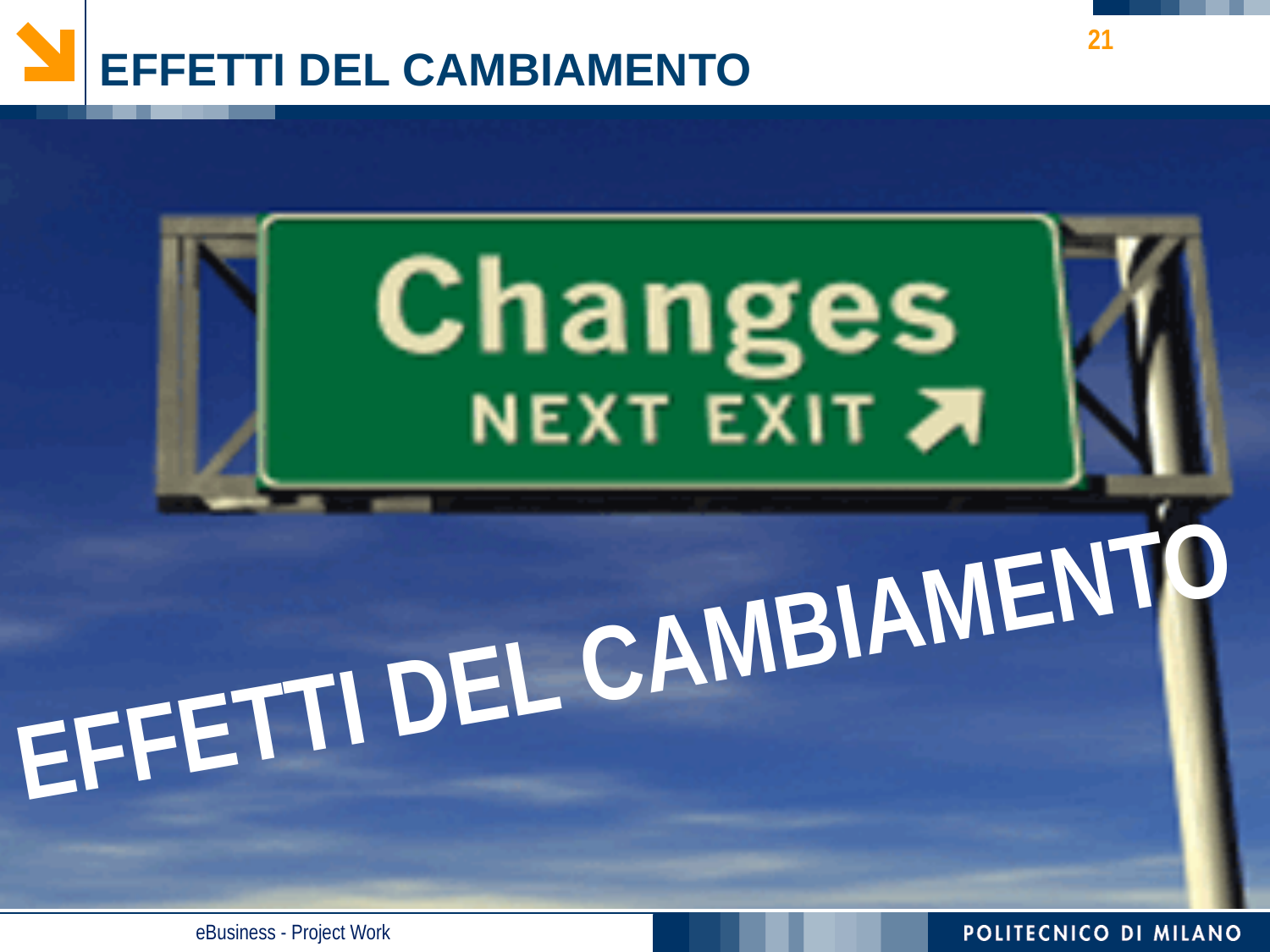

21
# EFFETTI DEL CAMBIAMENTO
EFFETTI DEL CAMBIAMENTO